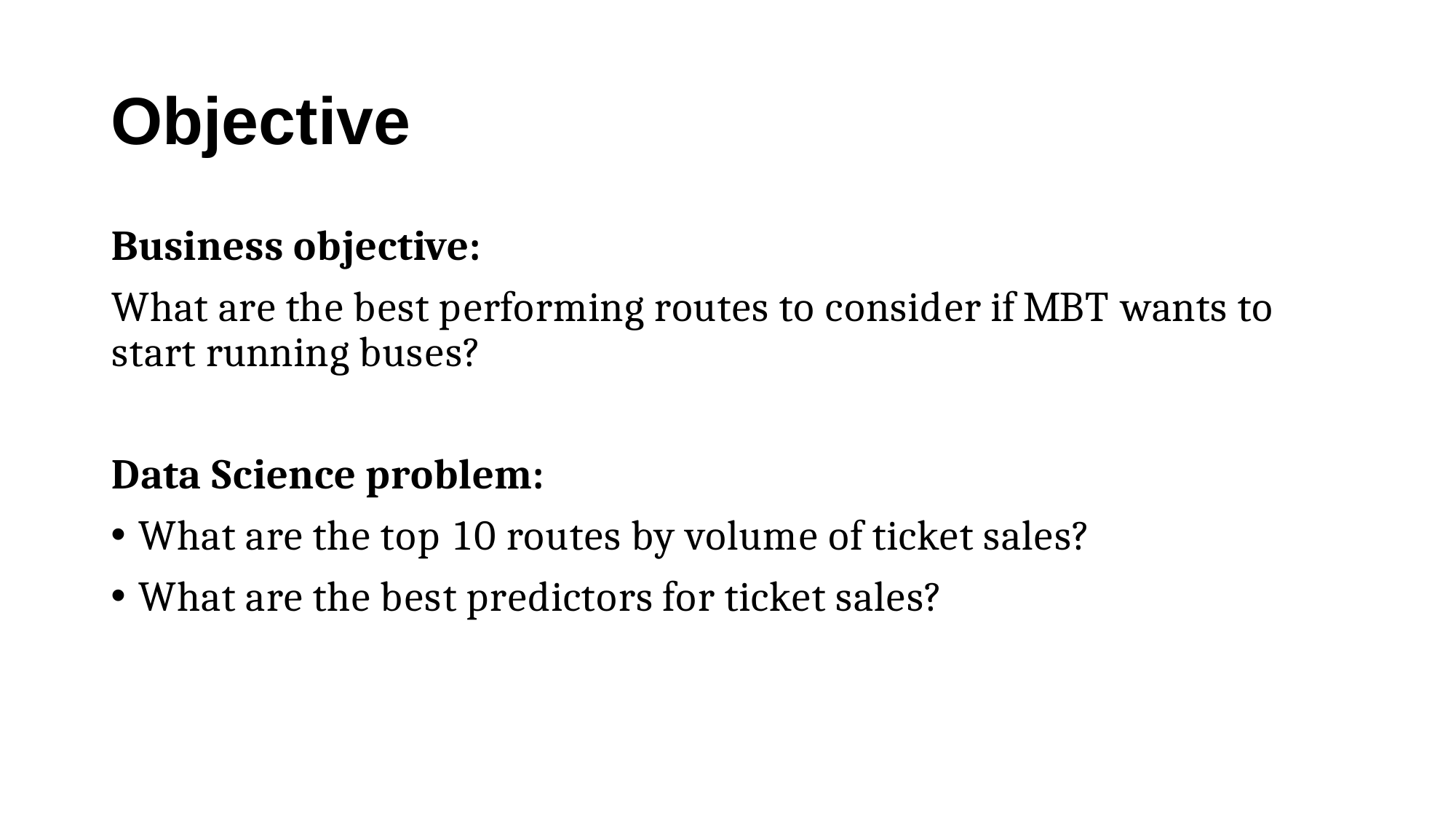

# Objective
Business objective:
What are the best performing routes to consider if MBT wants to start running buses?

Data Science problem:
What are the top 10 routes by volume of ticket sales?
What are the best predictors for ticket sales?